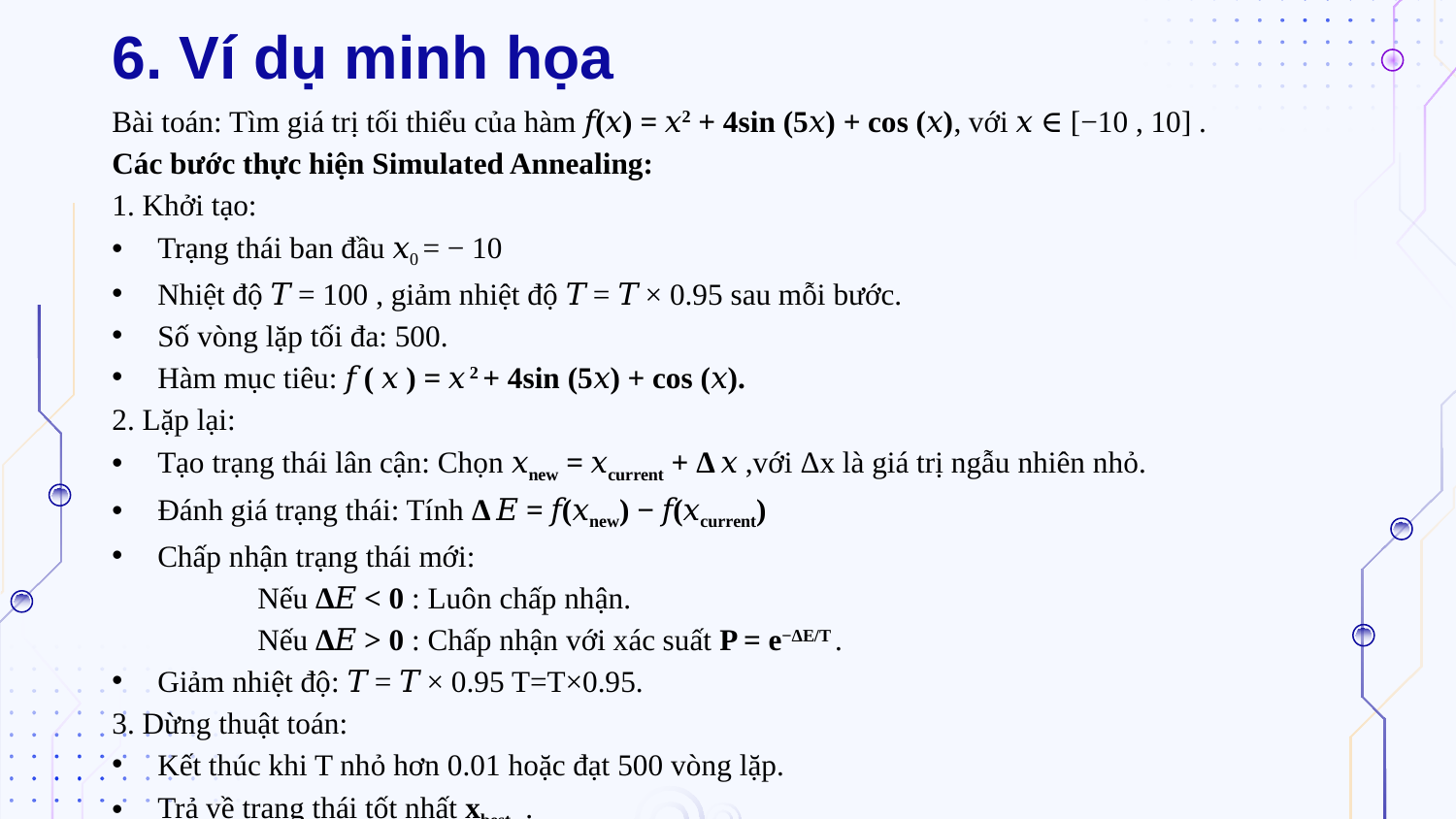

# 6. Ví dụ minh họa

Bài toán: Tìm giá trị tối thiểu của hàm 𝑓(𝑥) = 𝑥2 + 4sin (5𝑥) + cos (𝑥), với 𝑥 ∈ [−10 , 10] .
Các bước thực hiện Simulated Annealing:
1. Khởi tạo:
Trạng thái ban đầu 𝑥0 = − 10
Nhiệt độ 𝑇 = 100 , giảm nhiệt độ 𝑇 = 𝑇 × 0.95 sau mỗi bước.
Số vòng lặp tối đa: 500.
Hàm mục tiêu: 𝑓 ( 𝑥 ) = 𝑥 2 + 4sin (5𝑥) + cos (𝑥).
2. Lặp lại:
Tạo trạng thái lân cận: Chọn 𝑥new = 𝑥current + Δ 𝑥 ,với Δx là giá trị ngẫu nhiên nhỏ.
Đánh giá trạng thái: Tính Δ 𝐸 = 𝑓(𝑥new) − 𝑓(𝑥current)
Chấp nhận trạng thái mới:
	Nếu Δ𝐸 < 0 : Luôn chấp nhận.
	Nếu Δ𝐸 > 0 : Chấp nhận với xác suất P = e−ΔE/T .
Giảm nhiệt độ: 𝑇 = 𝑇 × 0.95 T=T×0.95.
3. Dừng thuật toán:
Kết thúc khi T nhỏ hơn 0.01 hoặc đạt 500 vòng lặp.
Trả về trạng thái tốt nhất xbest ​ .